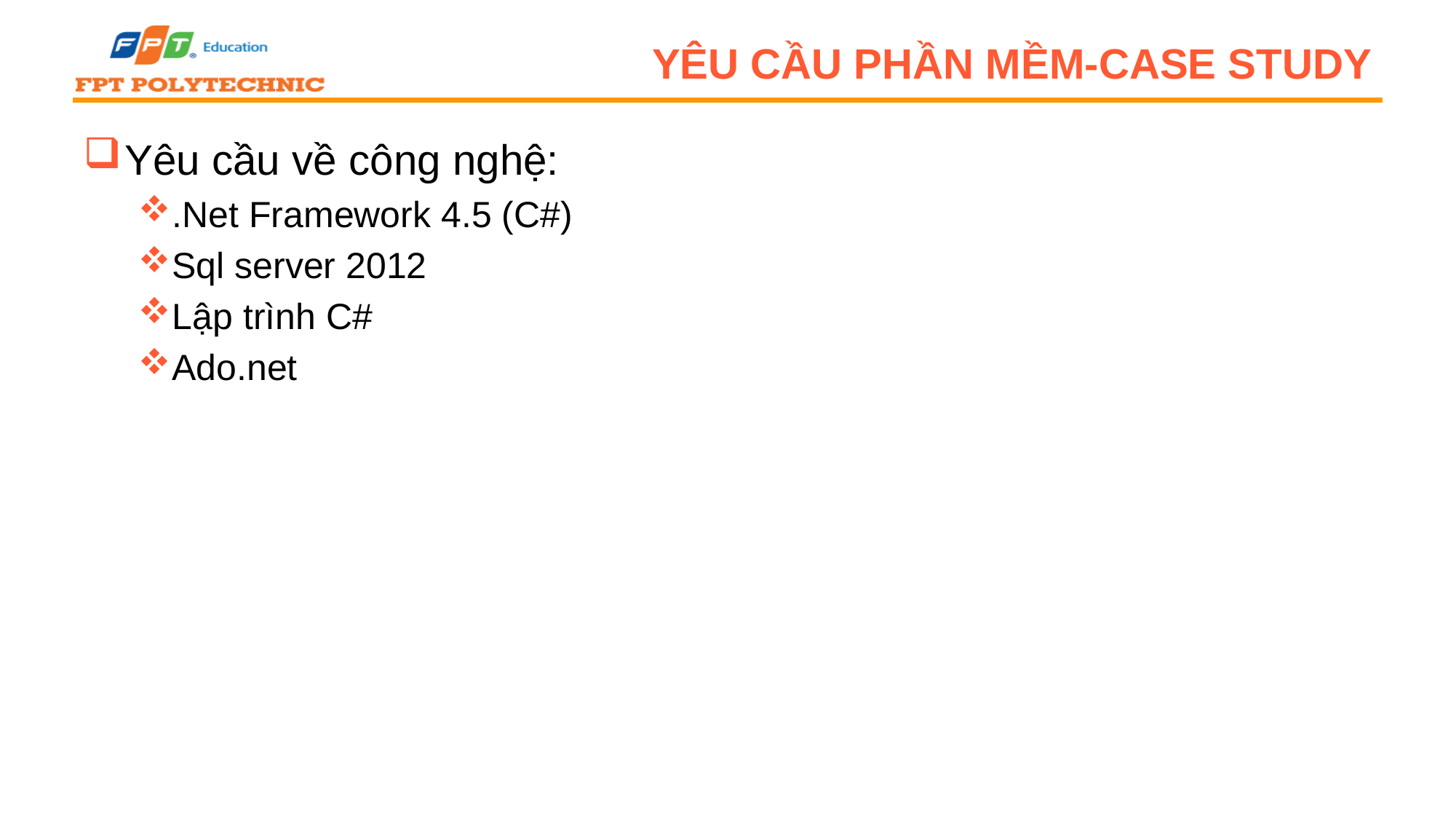

# Yêu cầu phần mềm-CASE STUDY
Yêu cầu về công nghệ:
.Net Framework 4.5 (C#)
Sql server 2012
Lập trình C#
Ado.net